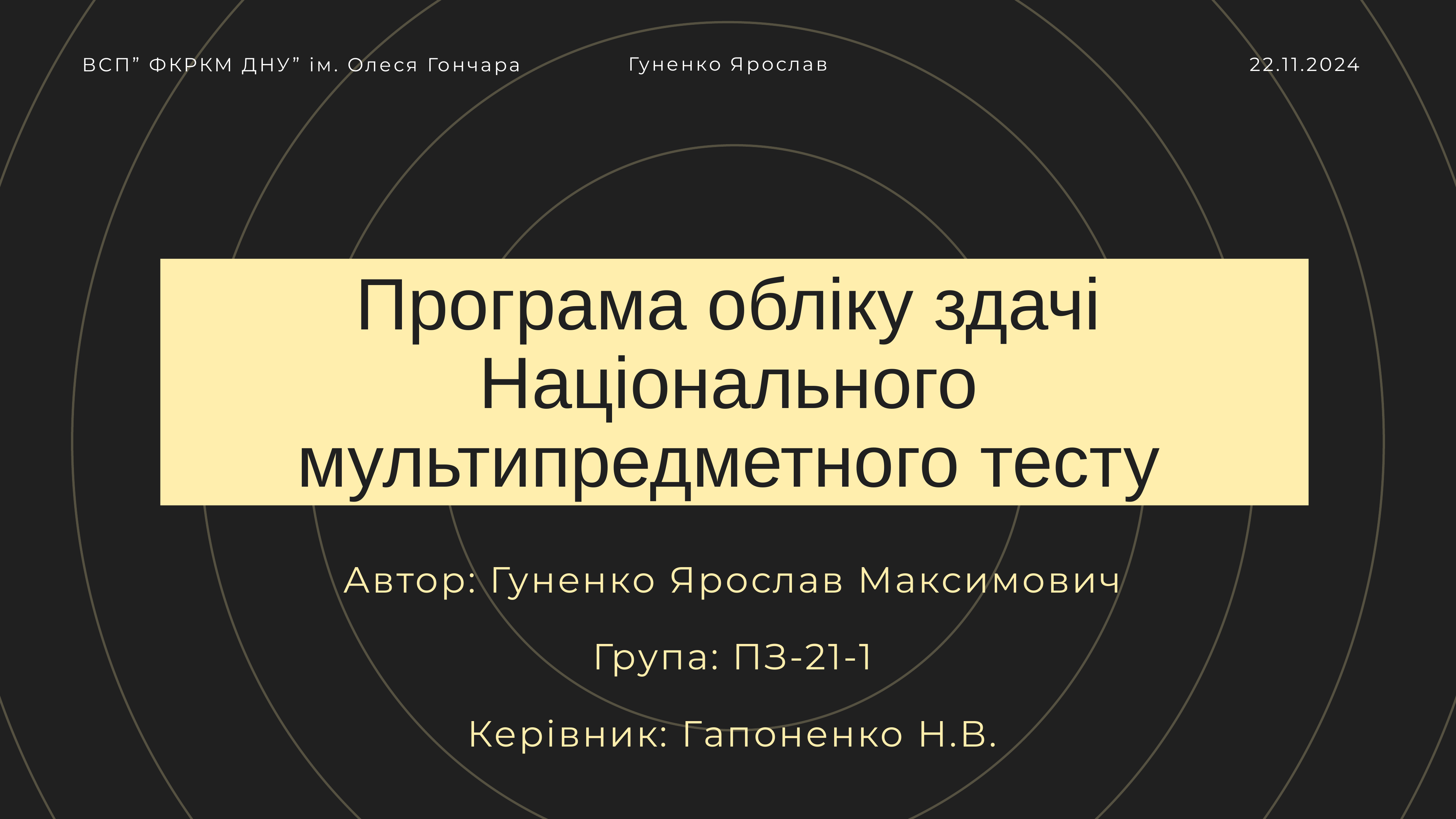

Гуненко Ярослав
22.11.2024
ВСП” ФКРКМ ДНУ” ім. Олеся Гончара

Програма обліку здачі Національного мультипредметного тесту
Автор: Гуненко Ярослав Максимович
Група: ПЗ-21-1
Керівник: Гапоненко Н.В.